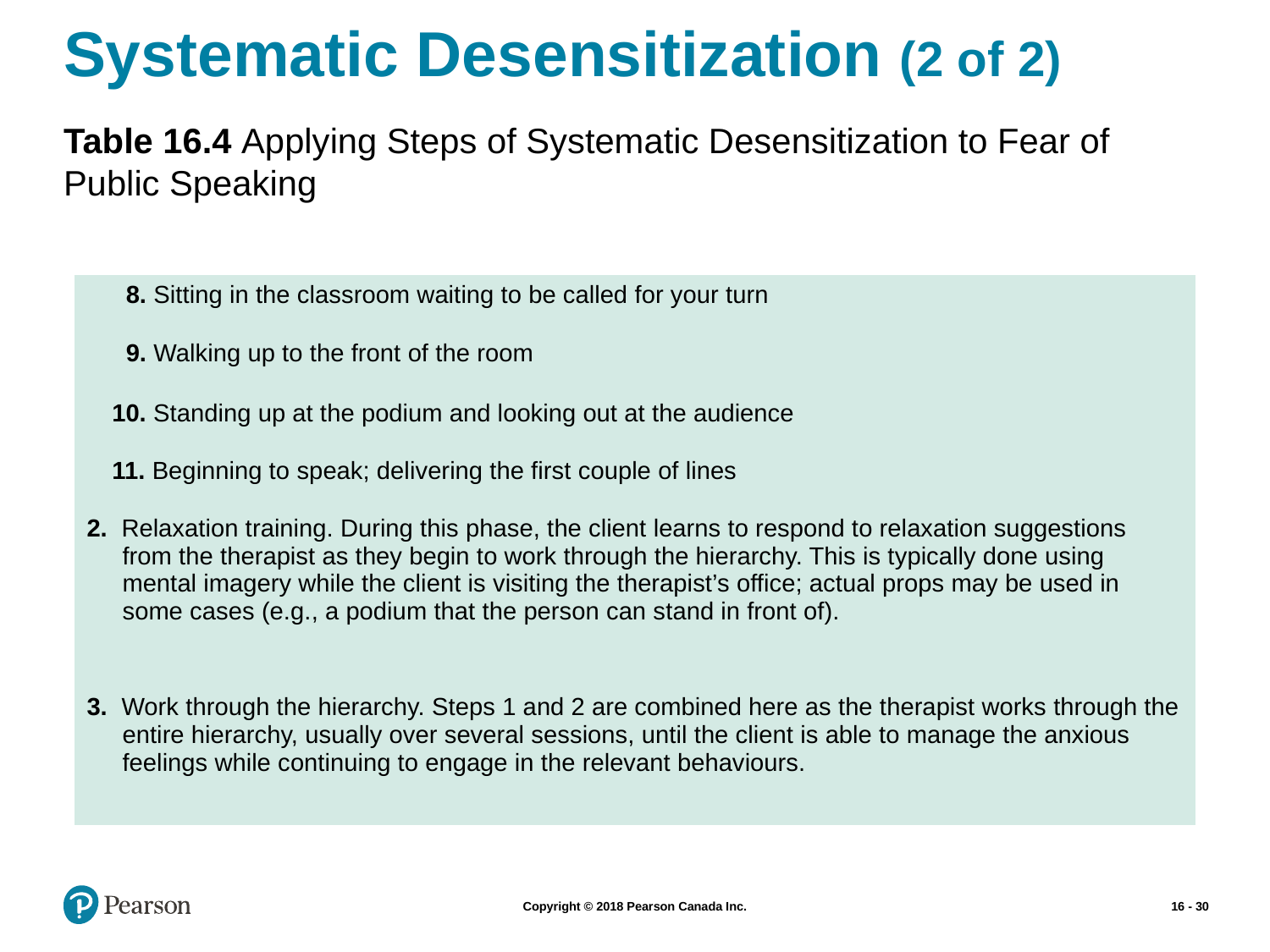

# Systematic Desensitization (2 of 2)
Table 16.4 Applying Steps of Systematic Desensitization to Fear of Public Speaking
| 8. Sitting in the classroom waiting to be called for your turn |
| --- |
| 9. Walking up to the front of the room |
| 10. Standing up at the podium and looking out at the audience |
| 11. Beginning to speak; delivering the first couple of lines |
| 2. Relaxation training. During this phase, the client learns to respond to relaxation suggestions from the therapist as they begin to work through the hierarchy. This is typically done using mental imagery while the client is visiting the therapist’s office; actual props may be used in some cases (e.g., a podium that the person can stand in front of). |
| 3. Work through the hierarchy. Steps 1 and 2 are combined here as the therapist works through the entire hierarchy, usually over several sessions, until the client is able to manage the anxious feelings while continuing to engage in the relevant behaviours. |